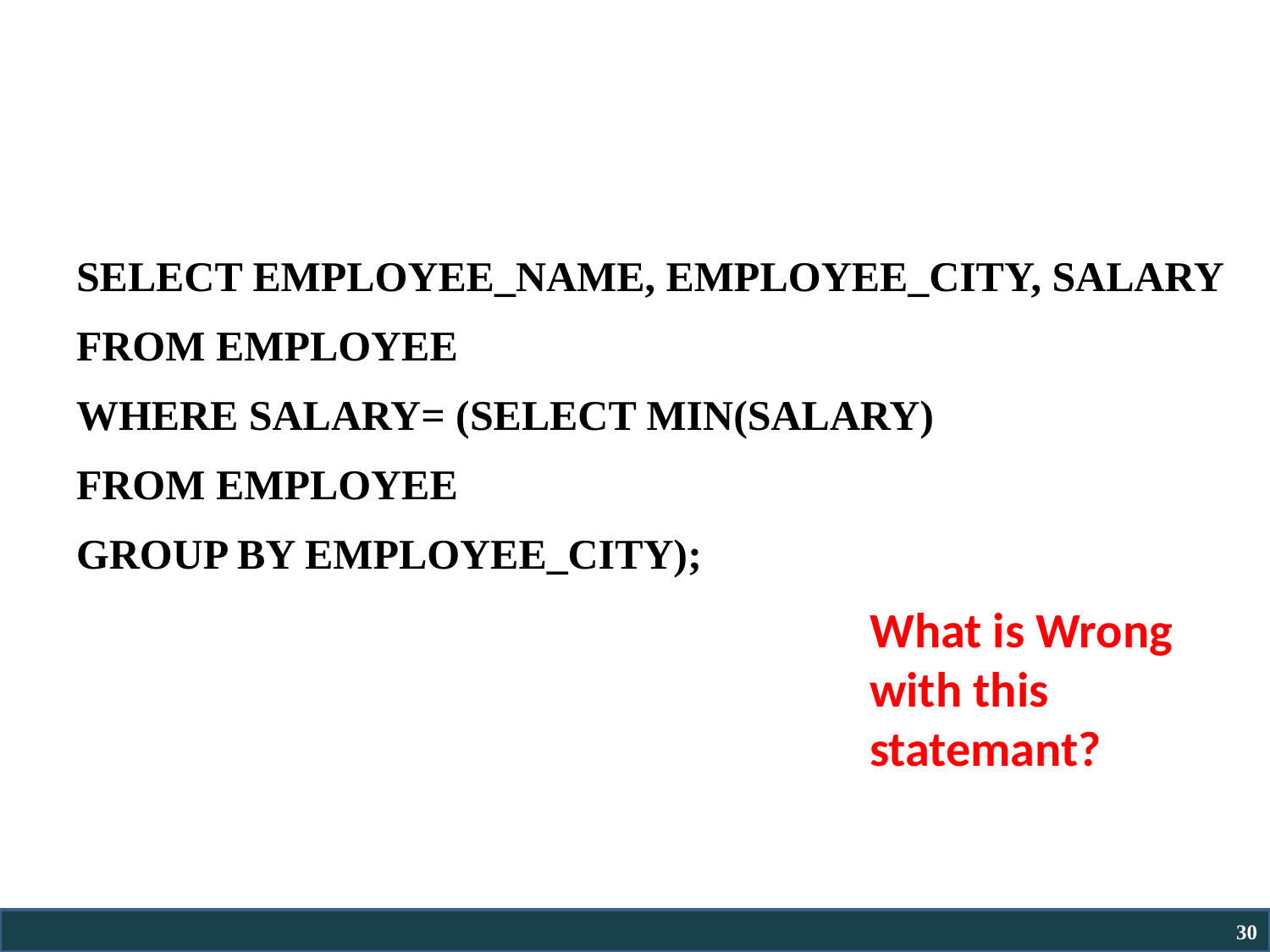

#
SELECT EMPLOYEE_NAME, EMPLOYEE_CITY, SALARY
FROM EMPLOYEE
WHERE SALARY= (SELECT MIN(SALARY)
FROM EMPLOYEE
GROUP BY EMPLOYEE_CITY);

What is Wrong with this statemant?

30